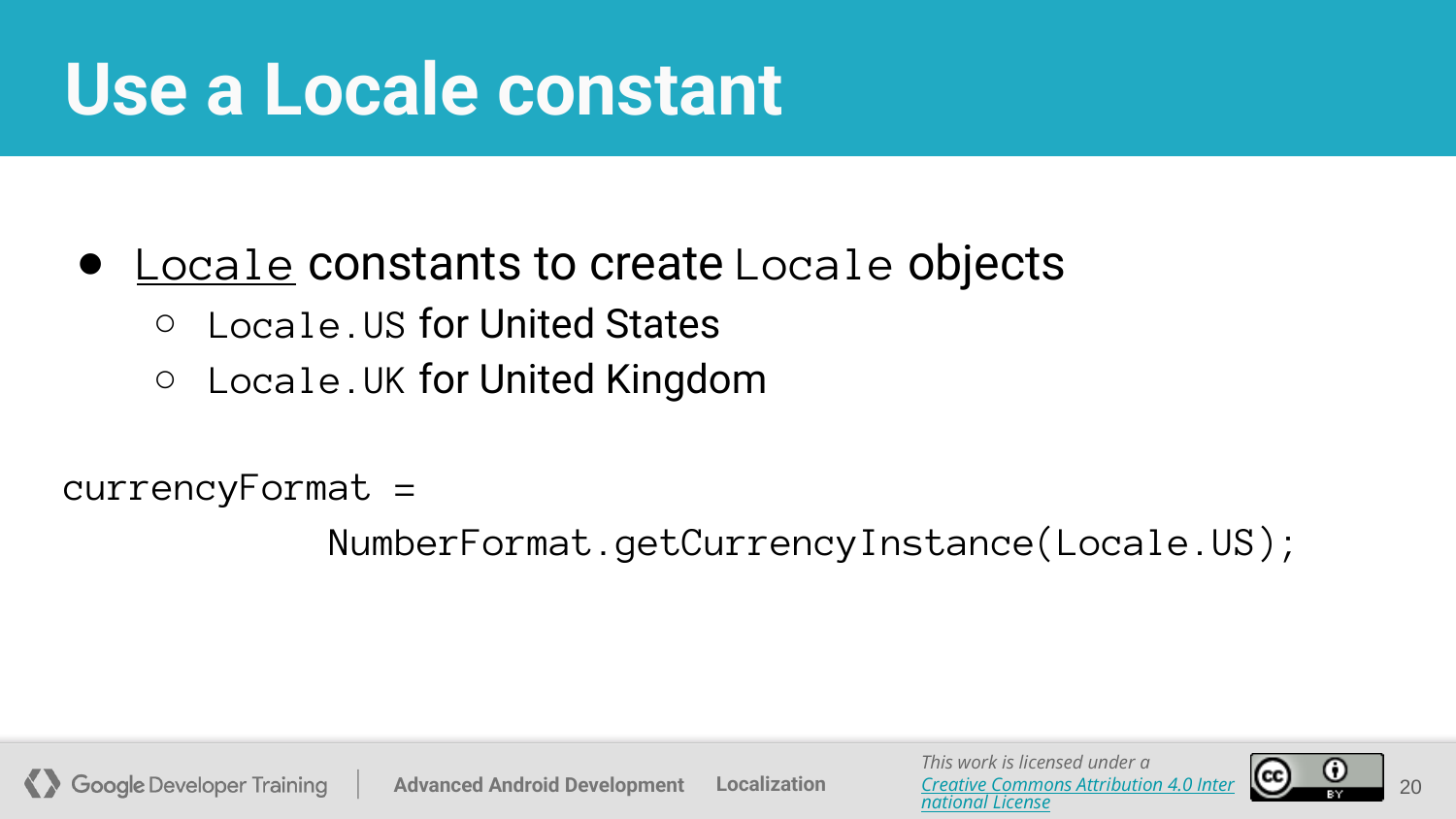

# Use a Locale constant
Locale constants to create Locale objects
Locale.US for United States
Locale.UK for United Kingdom

currencyFormat =
            NumberFormat.getCurrencyInstance(Locale.US);

20